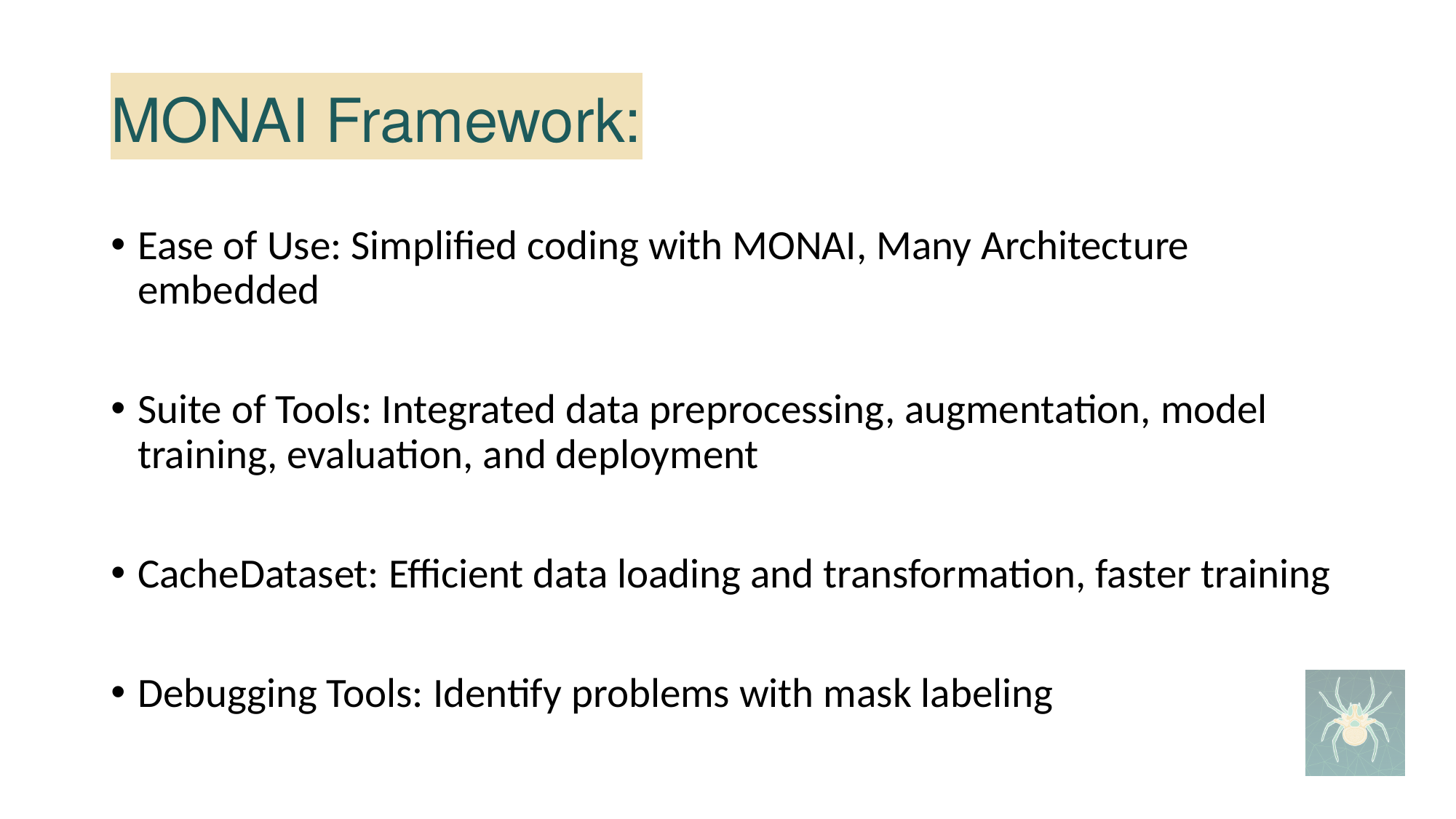

# MONAI Framework:
Ease of Use: Simplified coding with MONAI, Many Architecture embedded

Suite of Tools: Integrated data preprocessing, augmentation, model training, evaluation, and deployment

CacheDataset: Efficient data loading and transformation, faster training

Debugging Tools: Identify problems with mask labeling